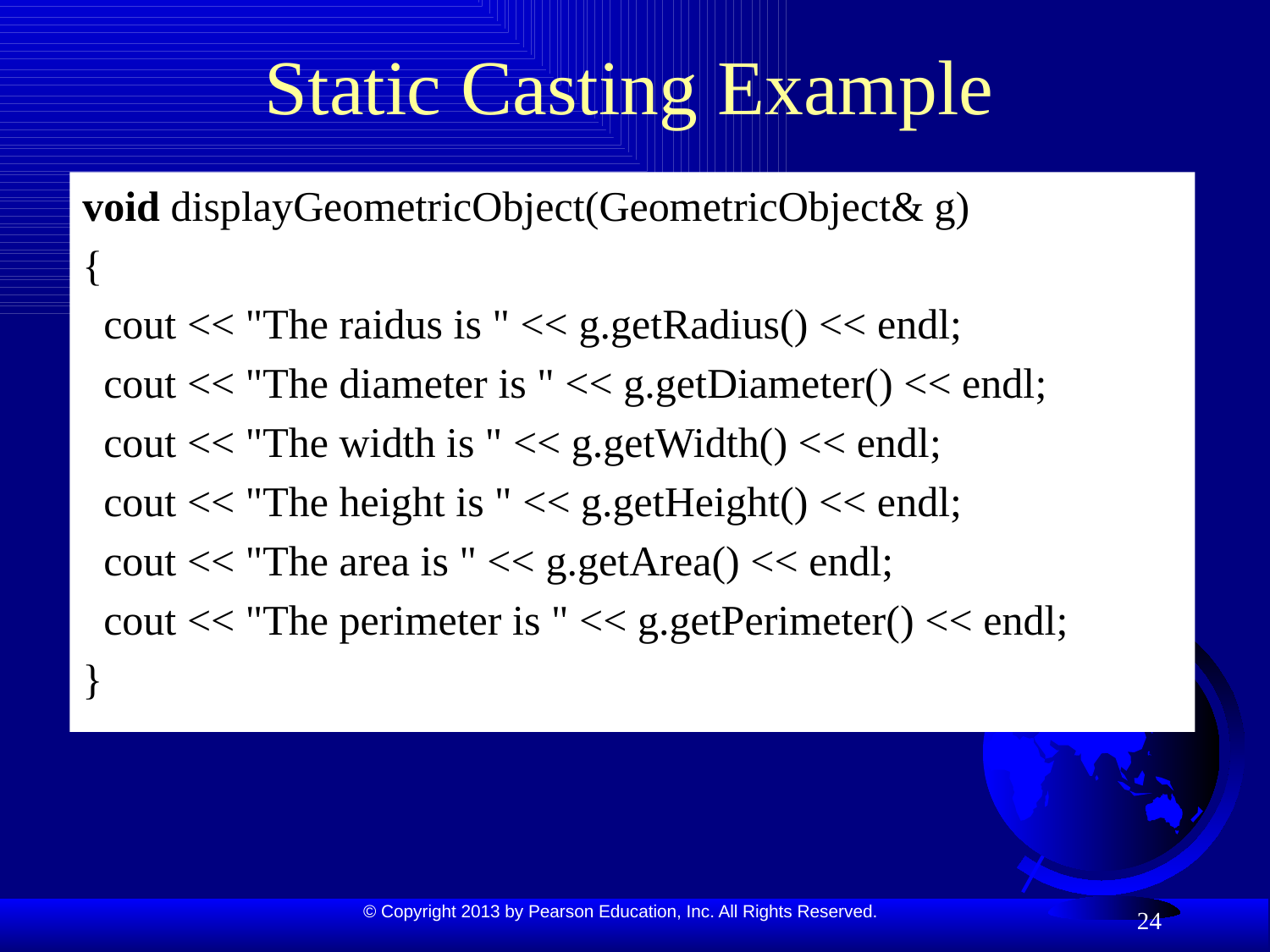

# Static Casting Example
void displayGeometricObject(GeometricObject& g)
{
  cout << "The raidus is " << g.getRadius() << endl;
  cout << "The diameter is " << g.getDiameter() << endl;
  cout << "The width is " << g.getWidth() << endl;
  cout << "The height is " << g.getHeight() << endl;
  cout << "The area is " << g.getArea() << endl;
  cout << "The perimeter is " << g.getPerimeter() << endl;
}

24